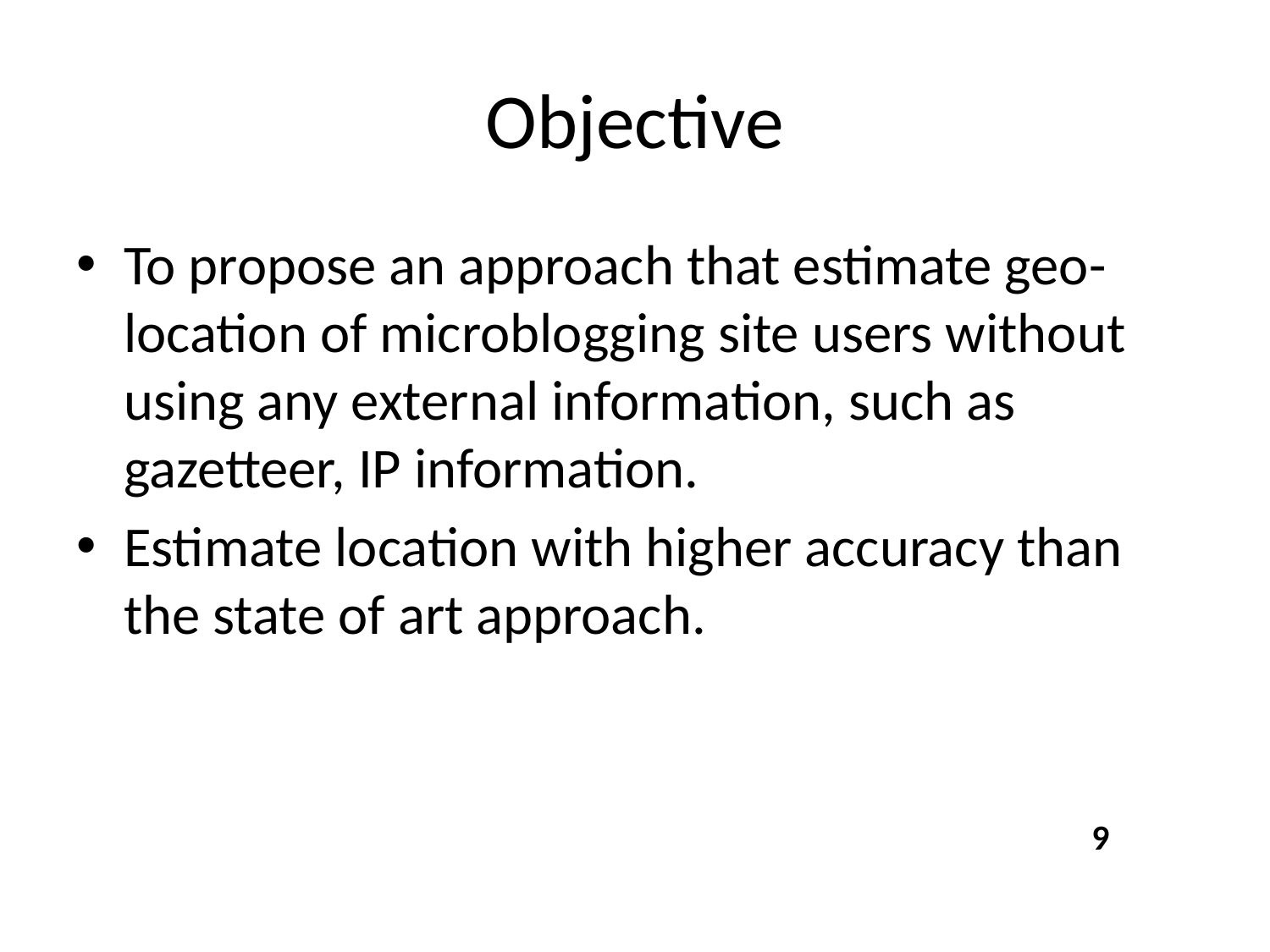

# Objective
To propose an approach that estimate geo-location of microblogging site users without using any external information, such as gazetteer, IP information.
Estimate location with higher accuracy than the state of art approach.
9